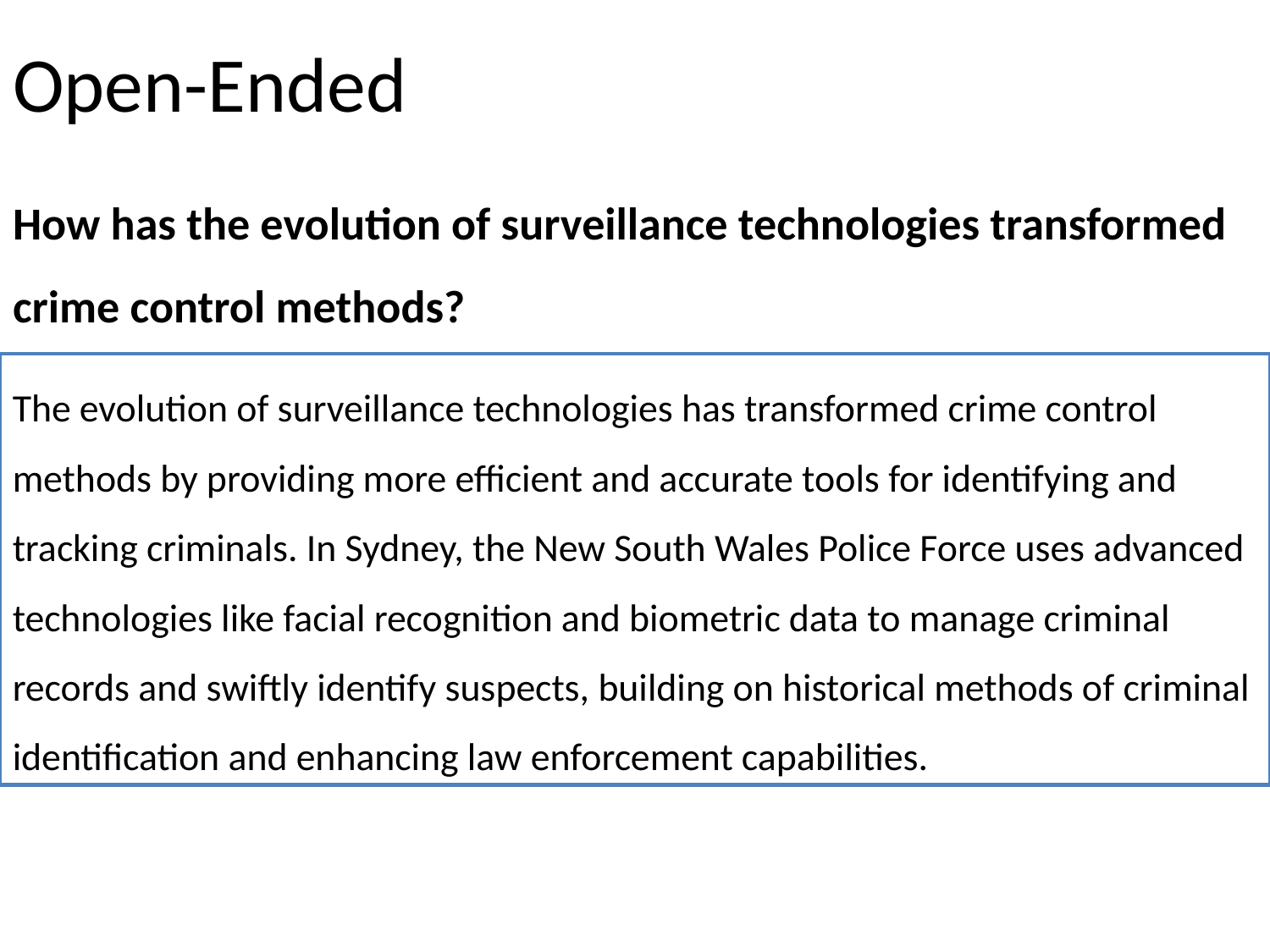

# Open-Ended
How has the evolution of surveillance technologies transformed crime control methods?
The evolution of surveillance technologies has transformed crime control methods by providing more efficient and accurate tools for identifying and tracking criminals. In Sydney, the New South Wales Police Force uses advanced technologies like facial recognition and biometric data to manage criminal records and swiftly identify suspects, building on historical methods of criminal identification and enhancing law enforcement capabilities.